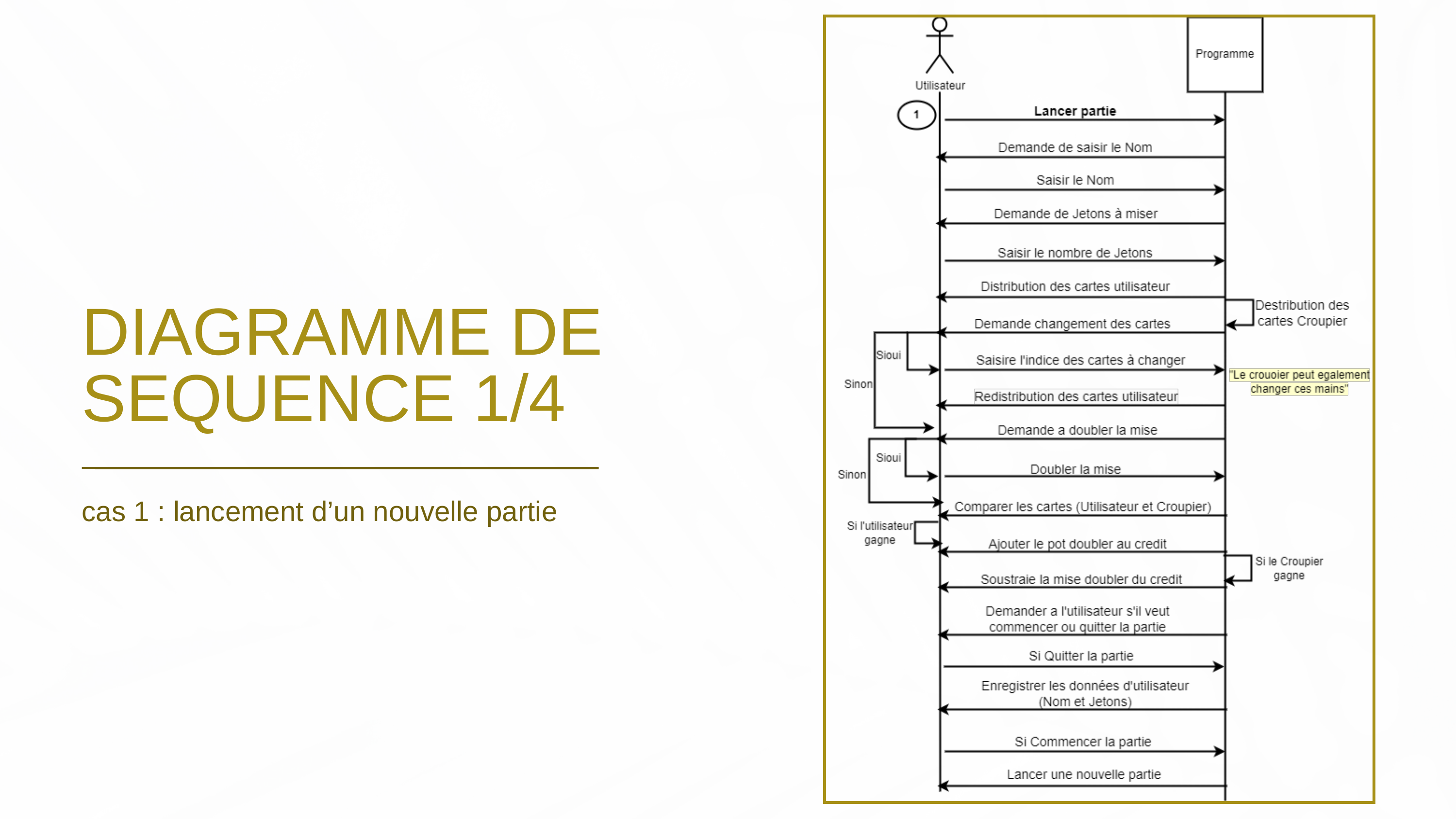

DIAGRAMME DE SEQUENCE 1/4

cas 1 : lancement d’un nouvelle partie